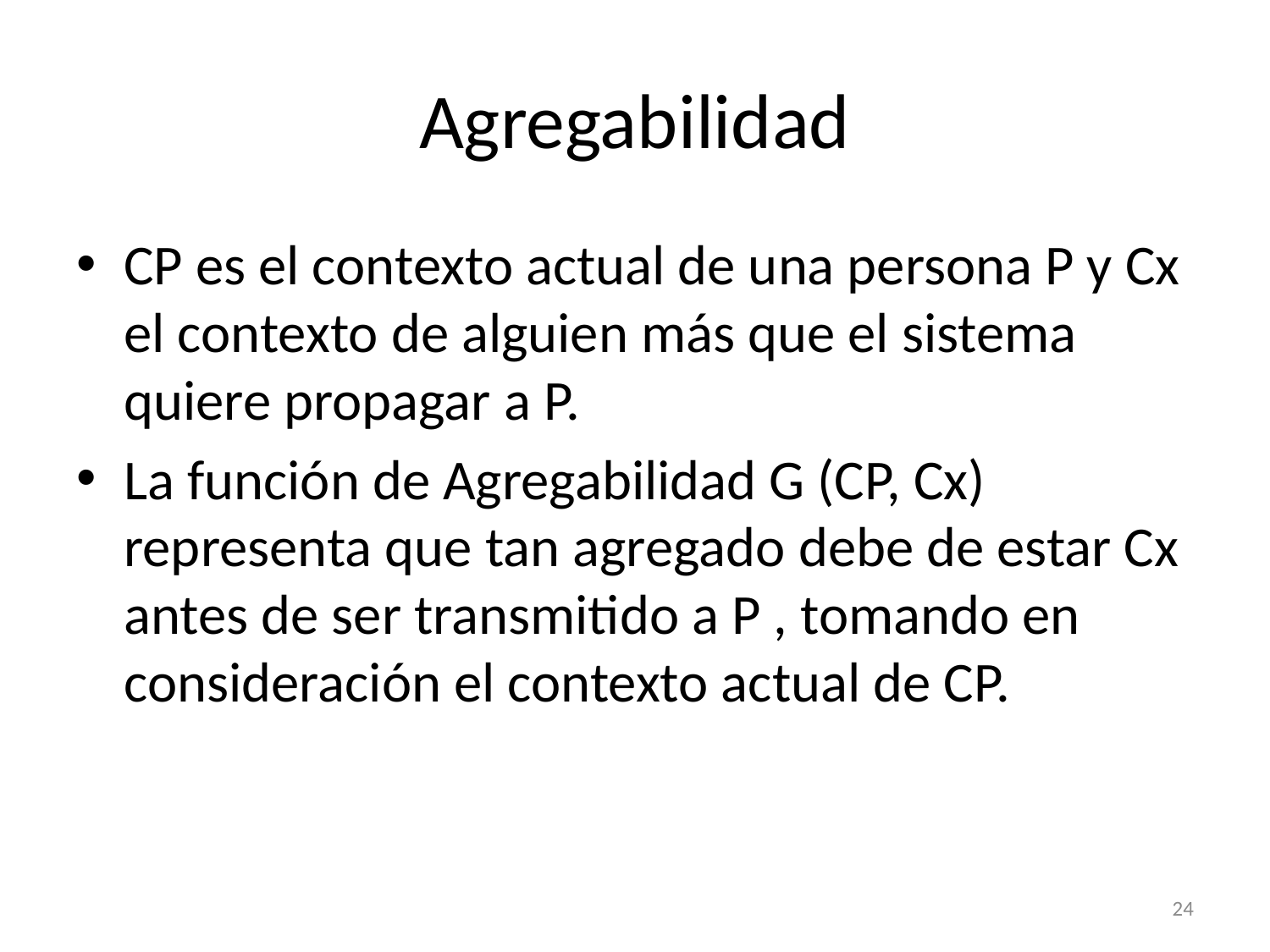

# Agregabilidad
CP es el contexto actual de una persona P y Cx el contexto de alguien más que el sistema quiere propagar a P.
La función de Agregabilidad G (CP, Cx) representa que tan agregado debe de estar Cx antes de ser transmitido a P , tomando en consideración el contexto actual de CP.
24